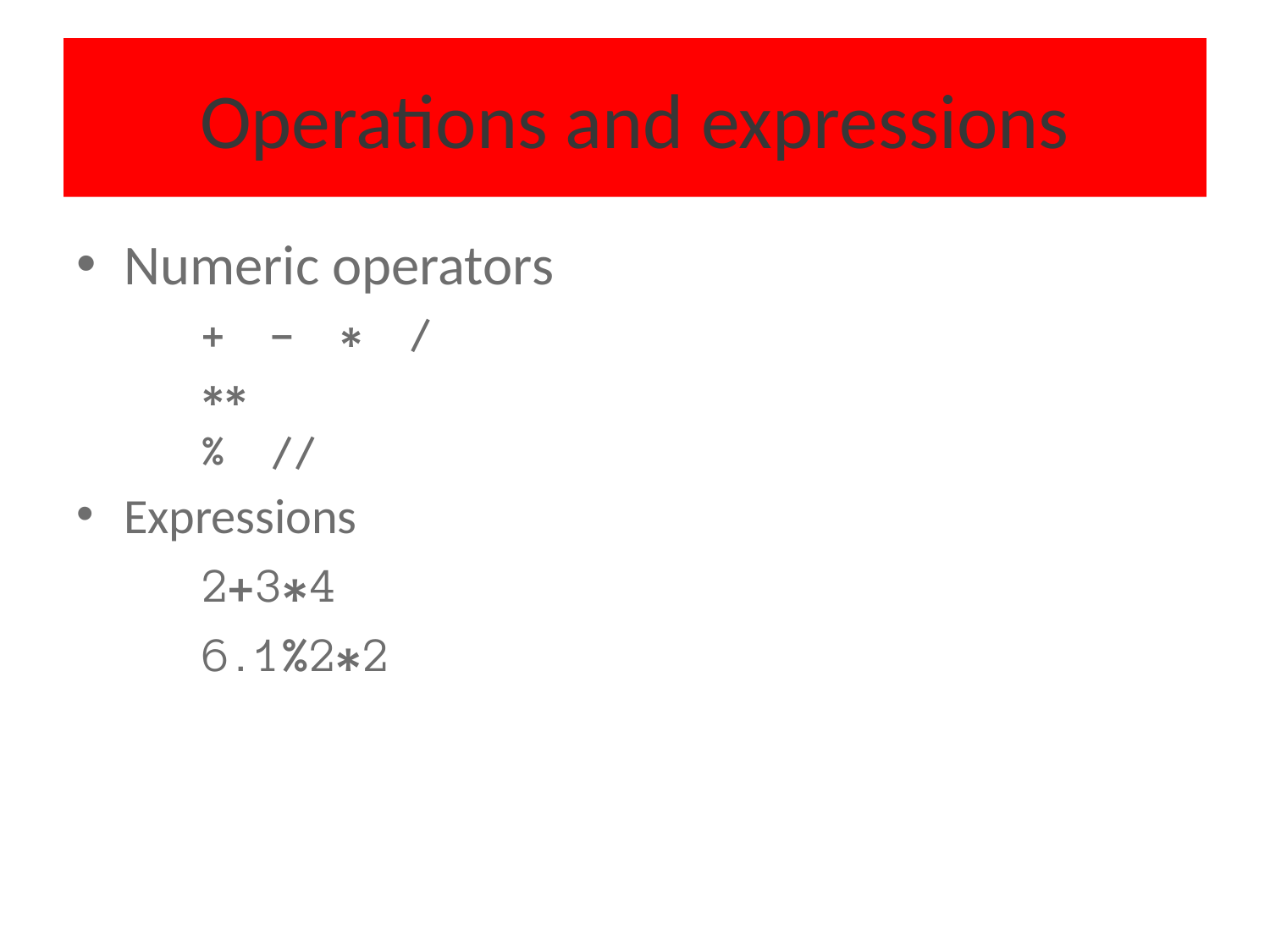

# Operations and expressions
Numeric operators
	+  -  *  /
	**
	%  //
Expressions
	2+3*4
	6.1%2*2